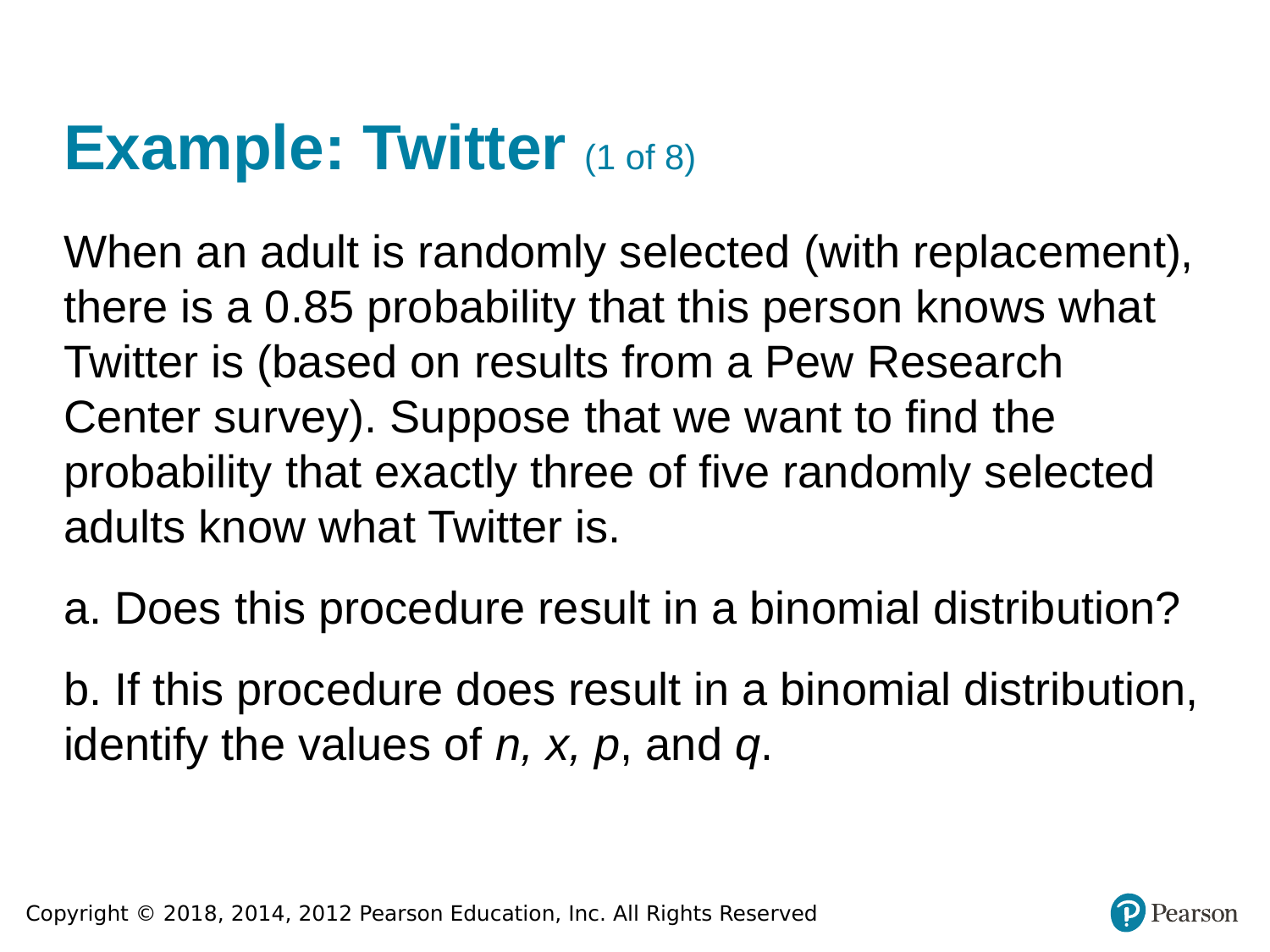

# Example: Twitter (1 of 8)
When an adult is randomly selected (with replacement), there is a 0.85 probability that this person knows what Twitter is (based on results from a Pew Research Center survey). Suppose that we want to find the probability that exactly three of five randomly selected adults know what Twitter is.
a. Does this procedure result in a binomial distribution?
b. If this procedure does result in a binomial distribution, identify the values of n, x, p, and q.